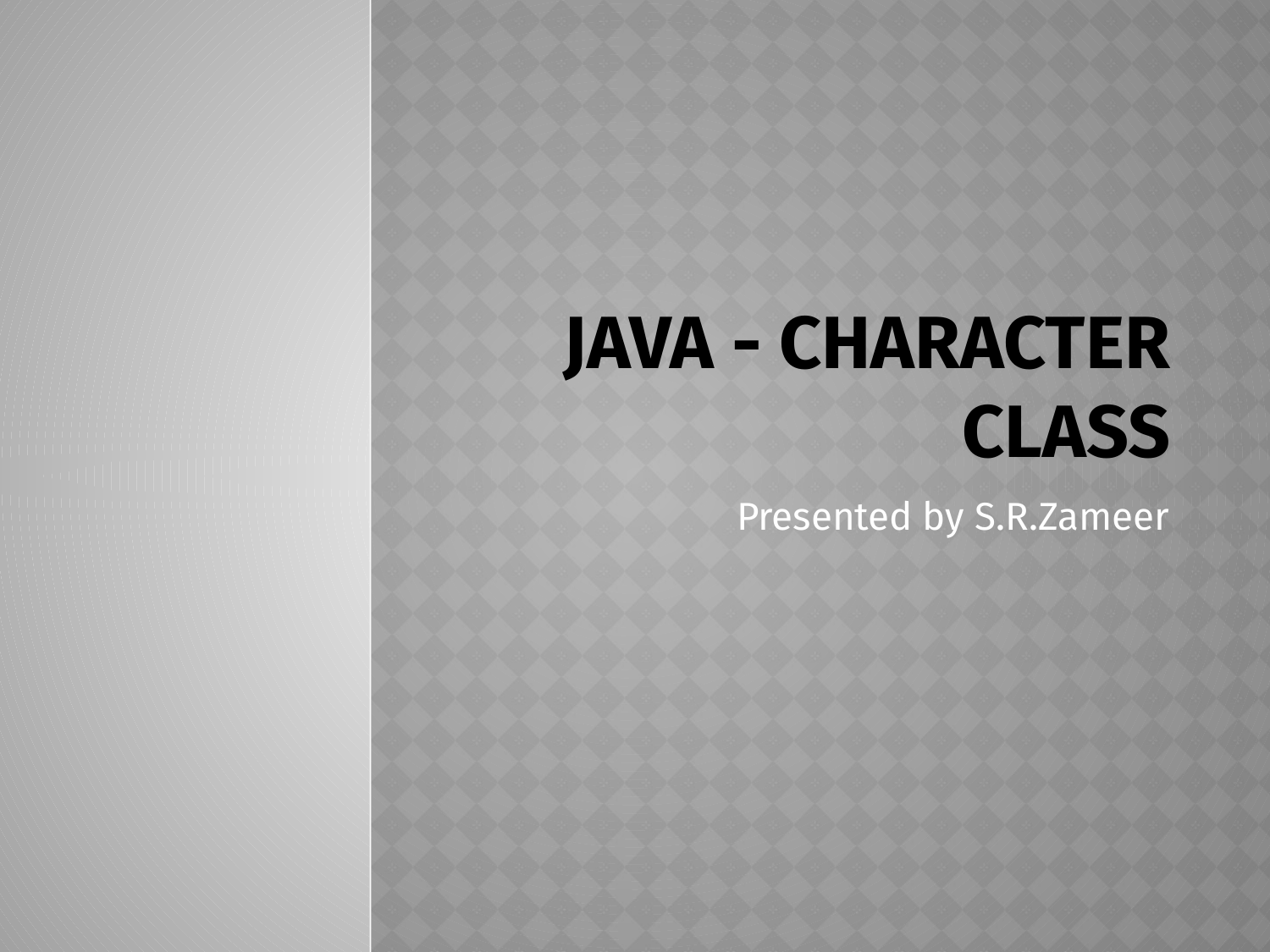

# Java - Character Class
Presented by S.R.Zameer